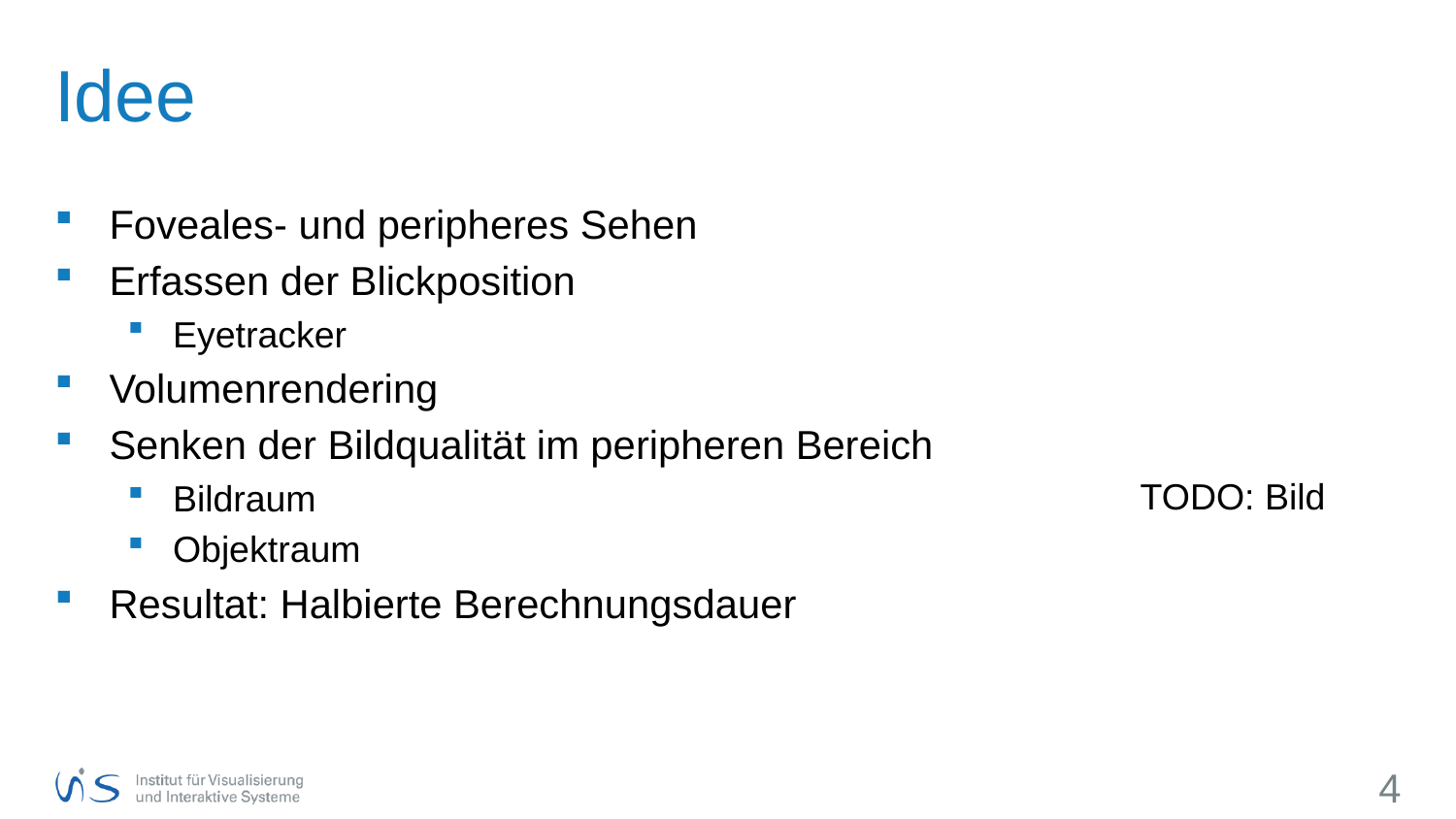

# Idee
Foveales- und peripheres Sehen
Erfassen der Blickposition
Eyetracker
Volumenrendering
Senken der Bildqualität im peripheren Bereich
Bildraum
Objektraum
Resultat: Halbierte Berechnungsdauer
TODO: Bild

4